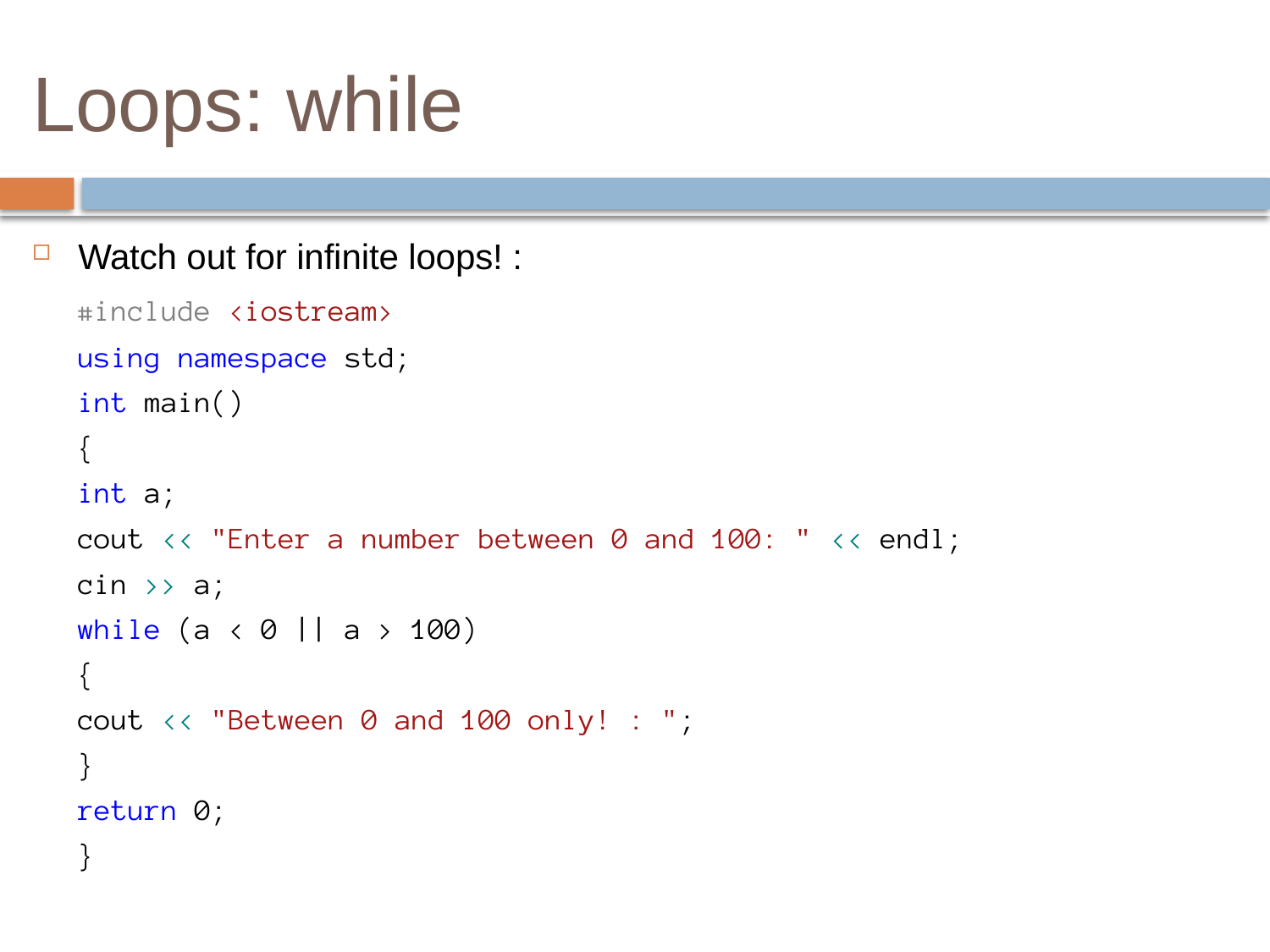

# Loops: while
Watch out for infinite loops! :
	#include <iostream>
	using namespace std;
	int main()
	{
		int a;
		cout << "Enter a number between 0 and 100: " << endl;
		cin >> a;
		while (a < 0 || a > 100)
		{
			cout << "Between 0 and 100 only! : ";
		}
		return 0;
	}